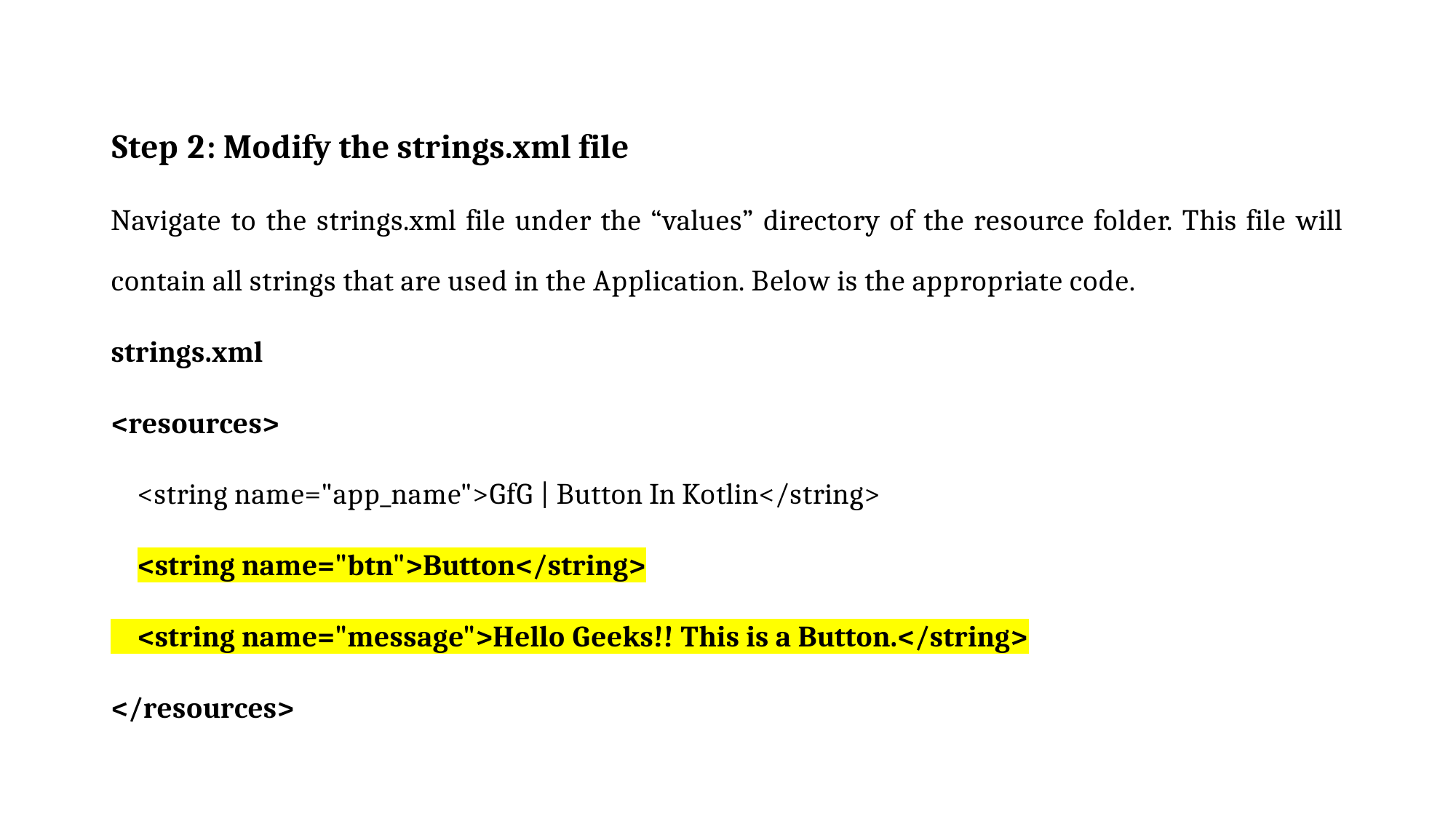

Step 2: Modify the strings.xml file
Navigate to the strings.xml file under the “values” directory of the resource folder. This file will contain all strings that are used in the Application. Below is the appropriate code.
strings.xml
<resources>
    <string name="app_name">GfG | Button In Kotlin</string>
    <string name="btn">Button</string>
    <string name="message">Hello Geeks!! This is a Button.</string>
</resources>